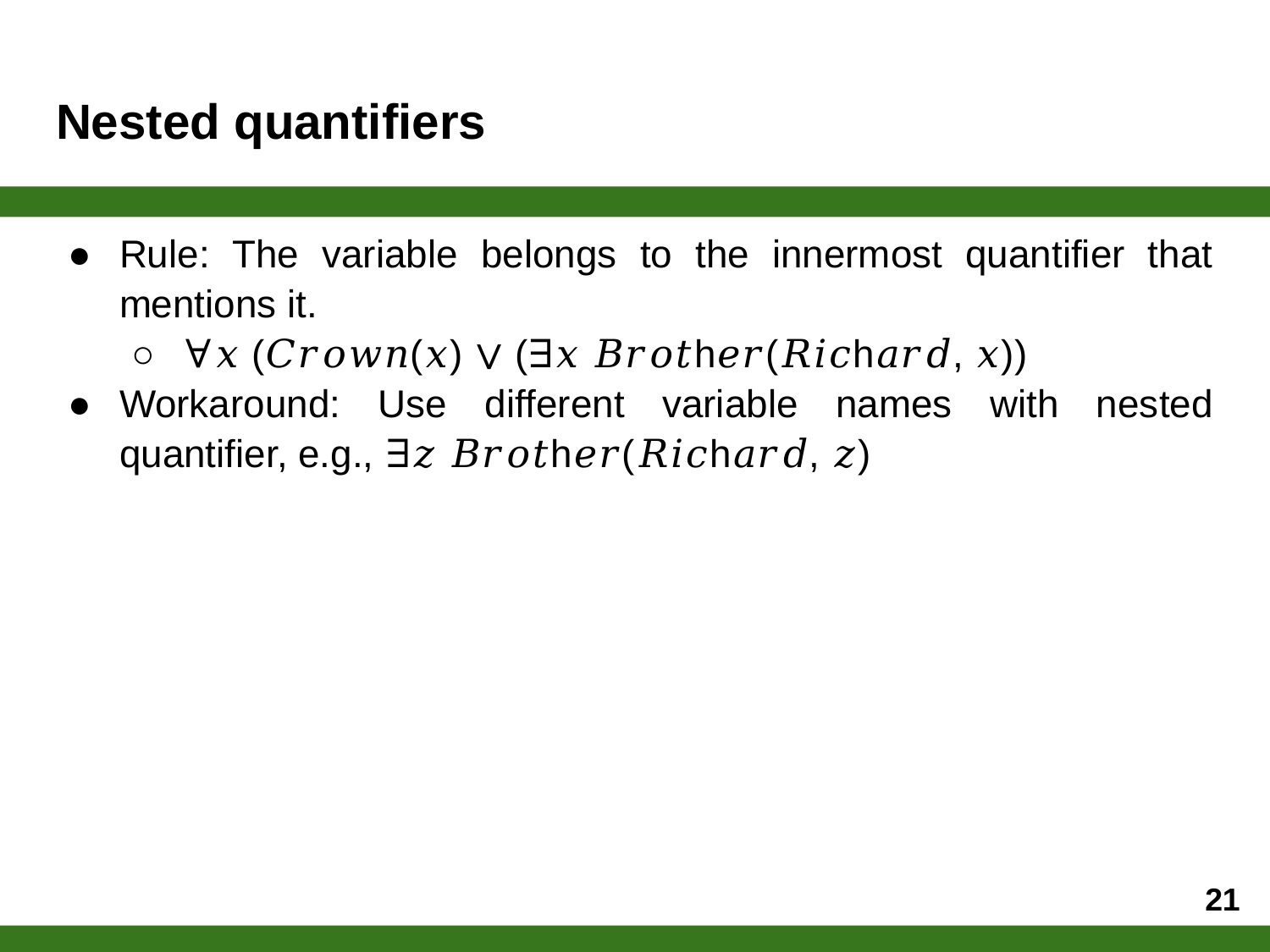

# Nested quantifiers
Rule: The variable belongs to the innermost quantifier that mentions it.
∀𝑥 (𝐶𝑟𝑜𝑤𝑛(𝑥) ∨ (∃𝑥 𝐵𝑟𝑜𝑡h𝑒𝑟(𝑅𝑖𝑐h𝑎𝑟𝑑, 𝑥))
Workaround: Use different variable names with nested quantifier, e.g., ∃𝑧 𝐵𝑟𝑜𝑡h𝑒𝑟(𝑅𝑖𝑐h𝑎𝑟𝑑, 𝑧)
21